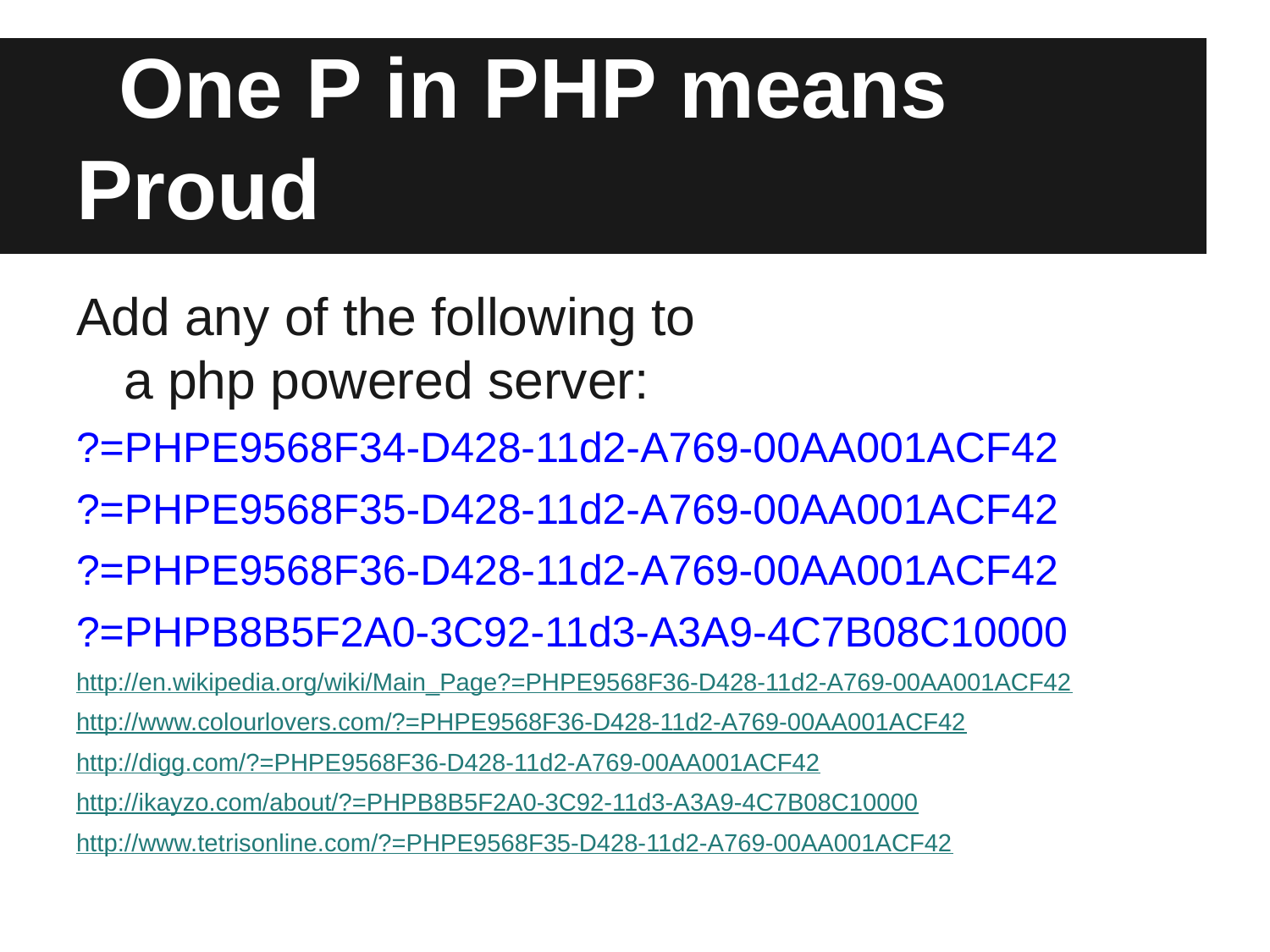

# One P in PHP means Proud
Add any of the following to
a php powered server:
?=PHPE9568F34-D428-11d2-A769-00AA001ACF42
?=PHPE9568F35-D428-11d2-A769-00AA001ACF42
?=PHPE9568F36-D428-11d2-A769-00AA001ACF42
?=PHPB8B5F2A0-3C92-11d3-A3A9-4C7B08C10000
http://en.wikipedia.org/wiki/Main_Page?=PHPE9568F36-D428-11d2-A769-00AA001ACF42
http://www.colourlovers.com/?=PHPE9568F36-D428-11d2-A769-00AA001ACF42
http://digg.com/?=PHPE9568F36-D428-11d2-A769-00AA001ACF42
http://ikayzo.com/about/?=PHPB8B5F2A0-3C92-11d3-A3A9-4C7B08C10000
http://www.tetrisonline.com/?=PHPE9568F35-D428-11d2-A769-00AA001ACF42